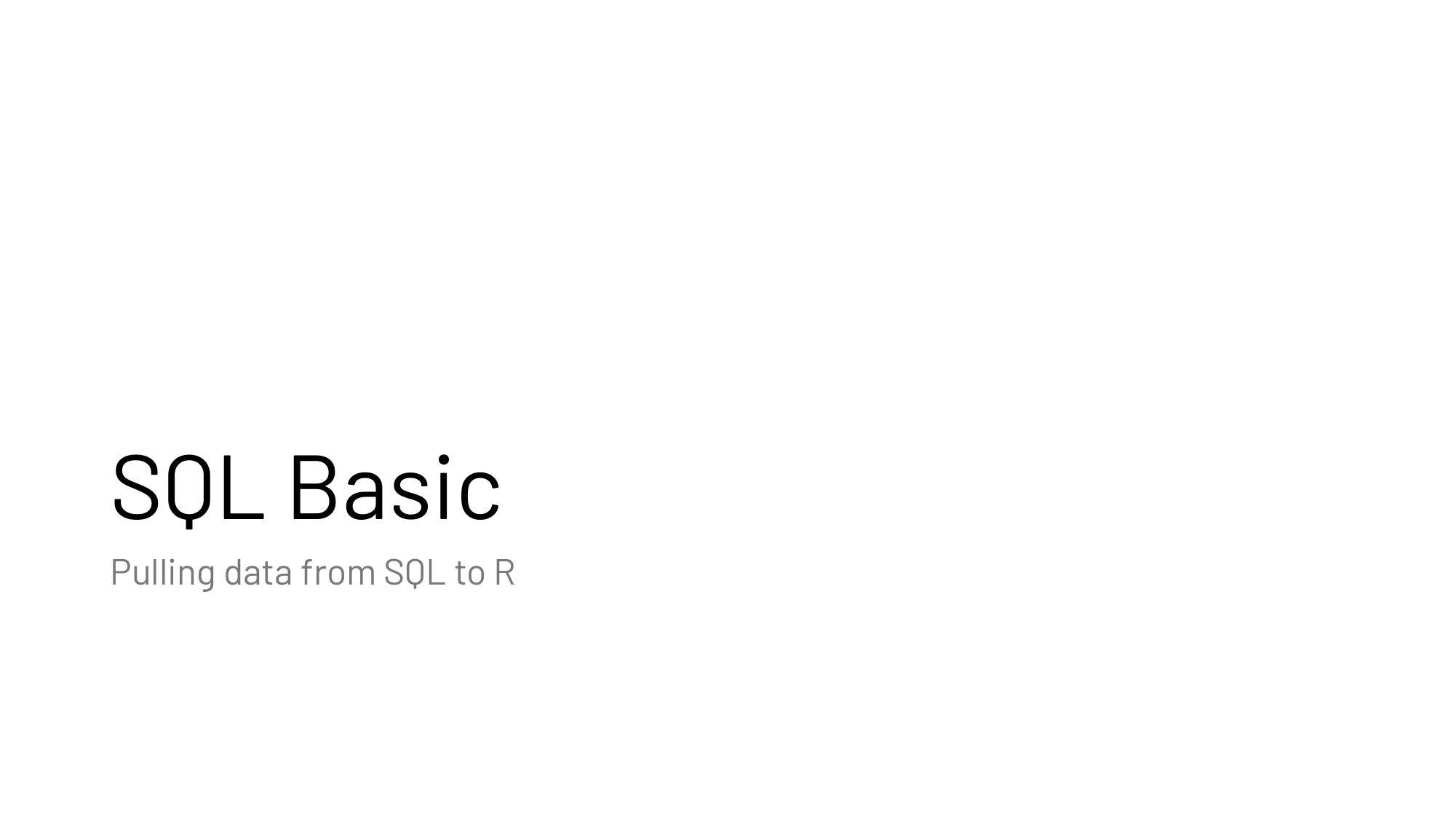

# SQL Basic
Pulling data from SQL to R